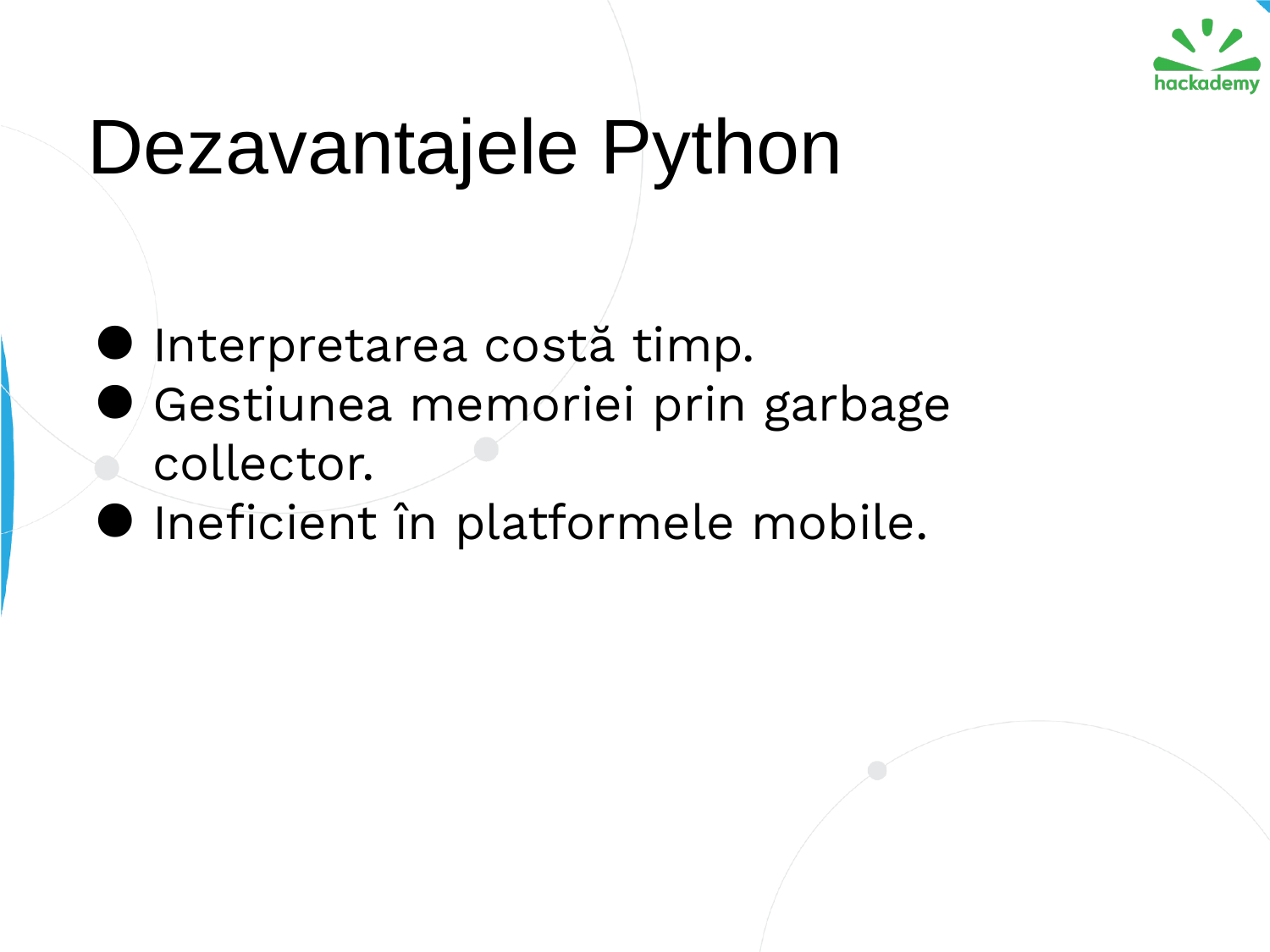

# Dezavantajele Python

Interpretarea costă timp.
Gestiunea memoriei prin garbage collector.
Ineficient în platformele mobile.